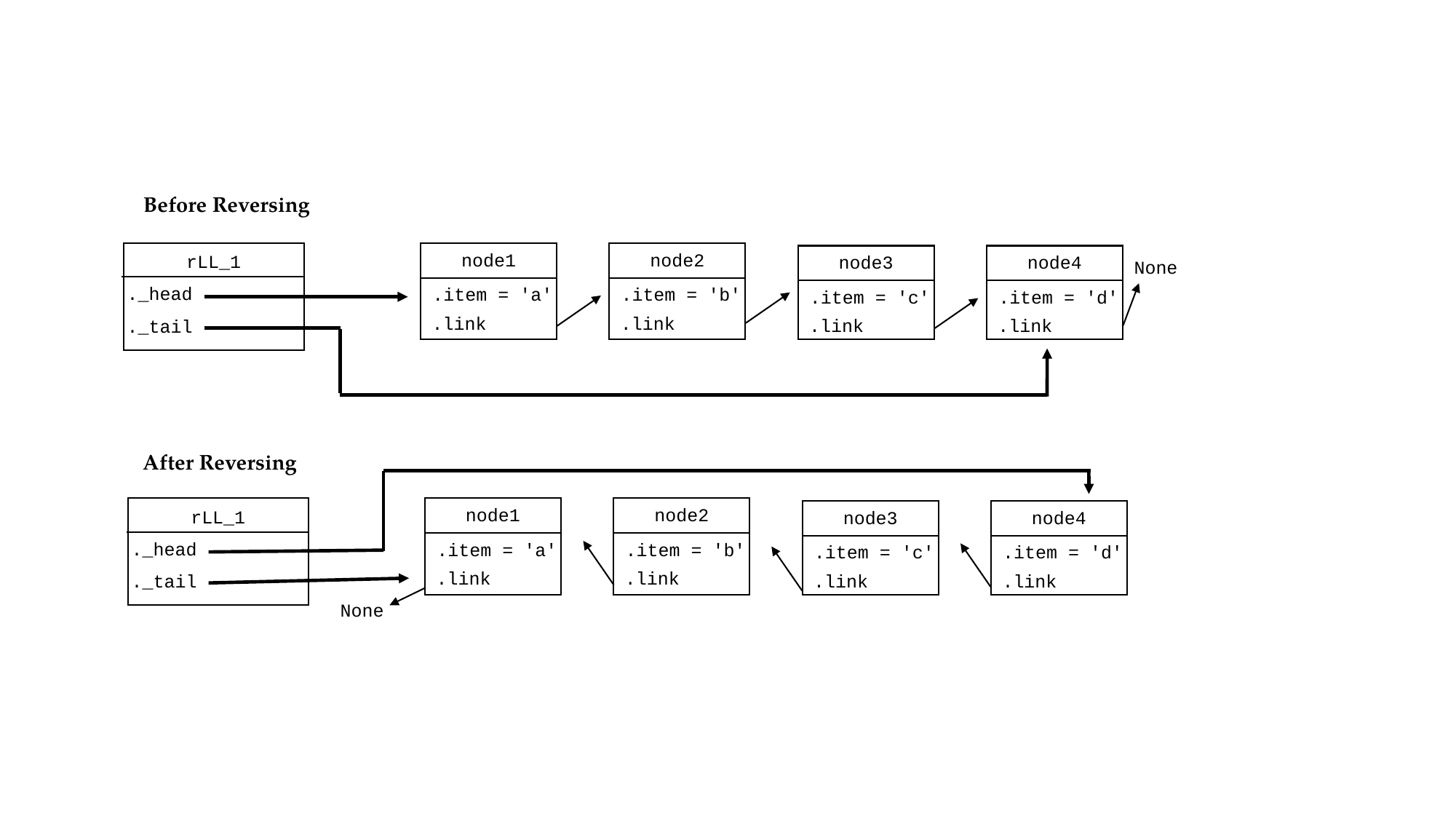

Before Reversing

rLL_1
._head
._tail
node2

.item = 'b'
.link
node1

.item = 'a'
.link
node4

.item = 'd'
.link
node3

.item = 'c'
.link
None
After Reversing

rLL_1
._head
._tail
node2

.item = 'b'
.link
node1

.item = 'a'
.link
node4

.item = 'd'
.link
node3

.item = 'c'
.link
None